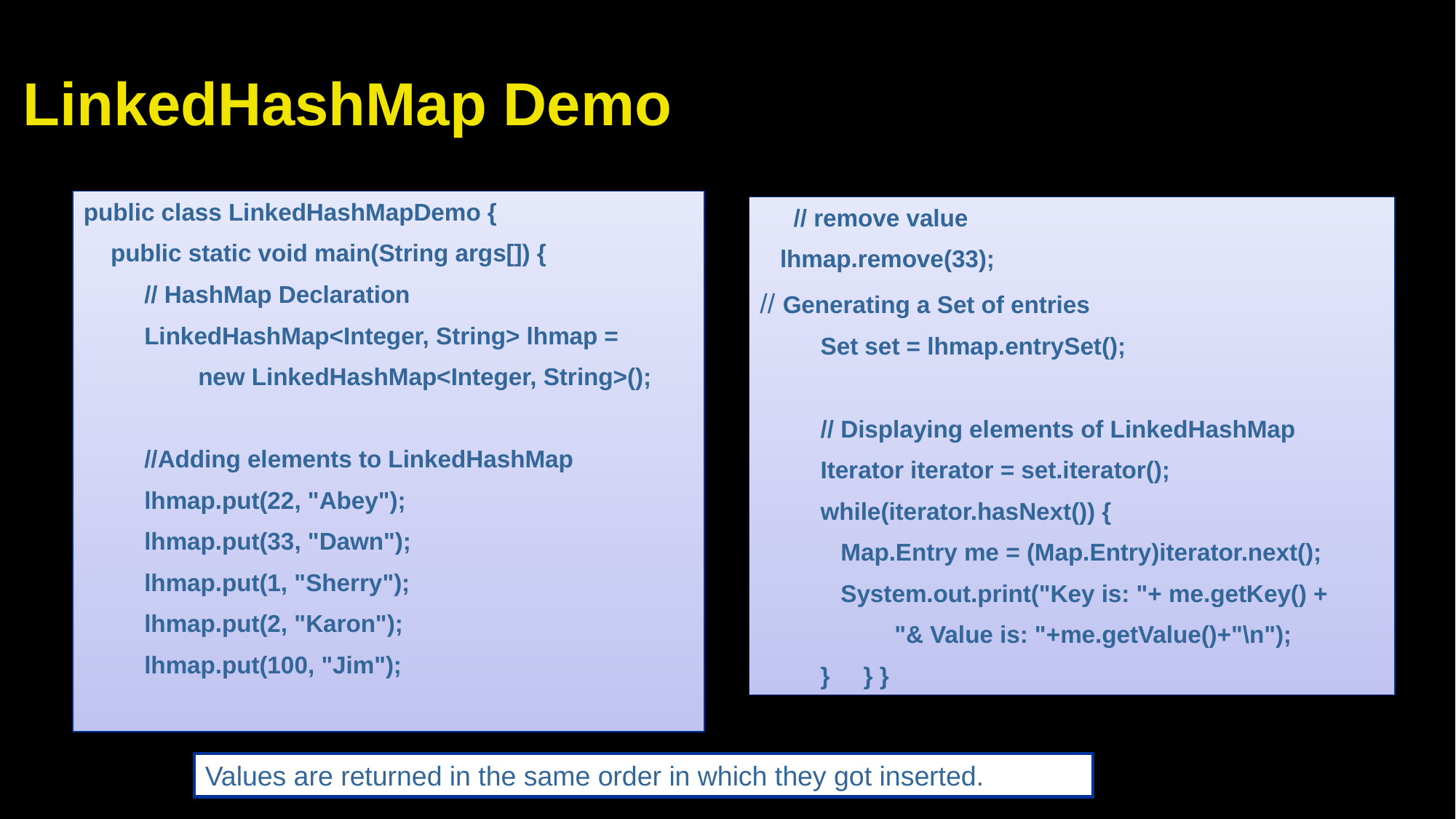

# LinkedHashMap Demo
public class LinkedHashMapDemo {
    public static void main(String args[]) {
         // HashMap Declaration
         LinkedHashMap<Integer, String> lhmap =
                 new LinkedHashMap<Integer, String>();

         //Adding elements to LinkedHashMap
         lhmap.put(22, "Abey");
         lhmap.put(33, "Dawn");
         lhmap.put(1, "Sherry");
         lhmap.put(2, "Karon");
         lhmap.put(100, "Jim");
     // remove value
   lhmap.remove(33);
// Generating a Set of entries
         Set set = lhmap.entrySet();

         // Displaying elements of LinkedHashMap
         Iterator iterator = set.iterator();
         while(iterator.hasNext()) {
            Map.Entry me = (Map.Entry)iterator.next();
            System.out.print("Key is: "+ me.getKey() +
                    "& Value is: "+me.getValue()+"\n");
         }     } }
Values are returned in the same order in which they got inserted.